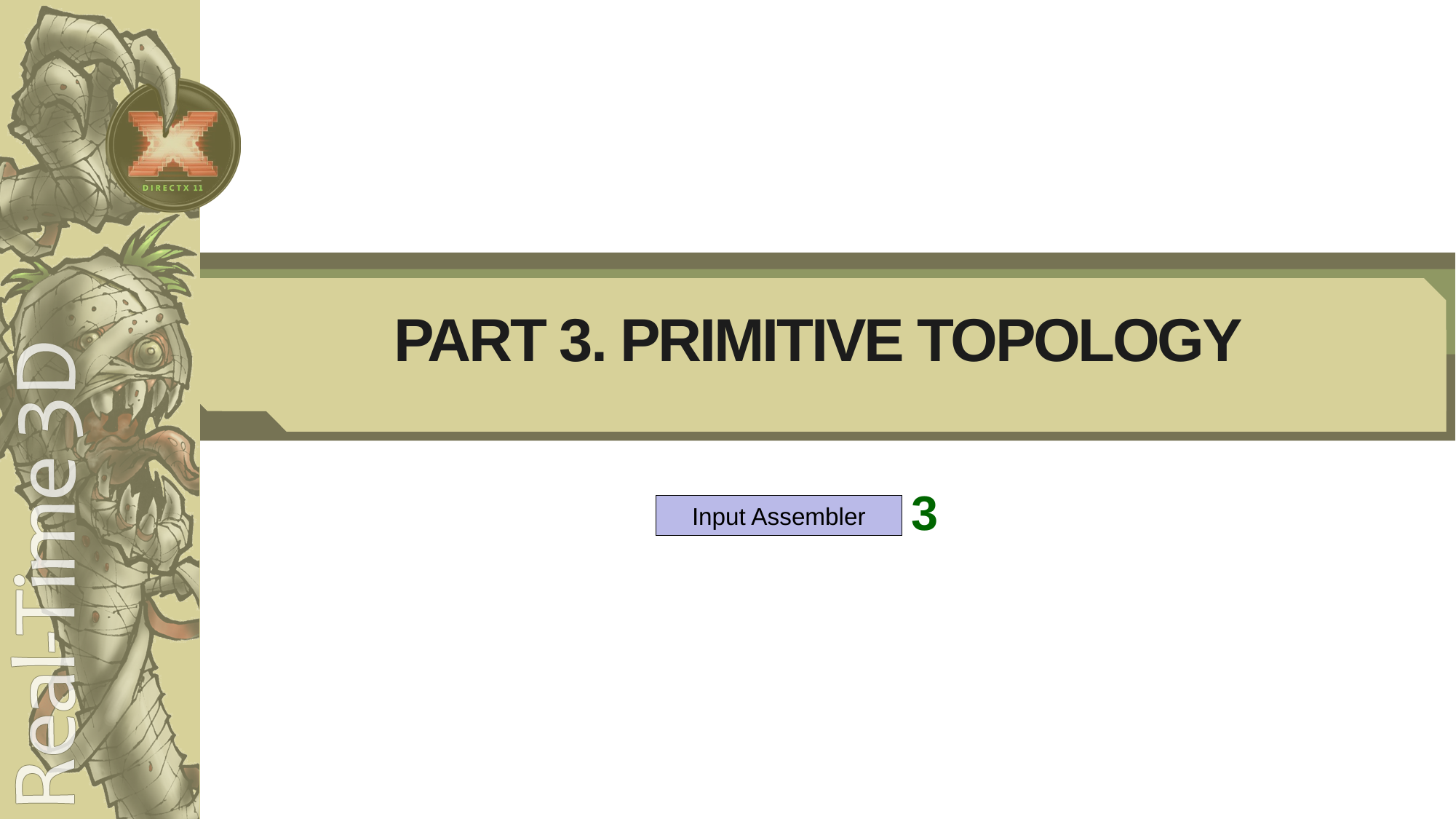

# PART 3. PRIMITIVE TOPOLOGY
3
Input Assembler